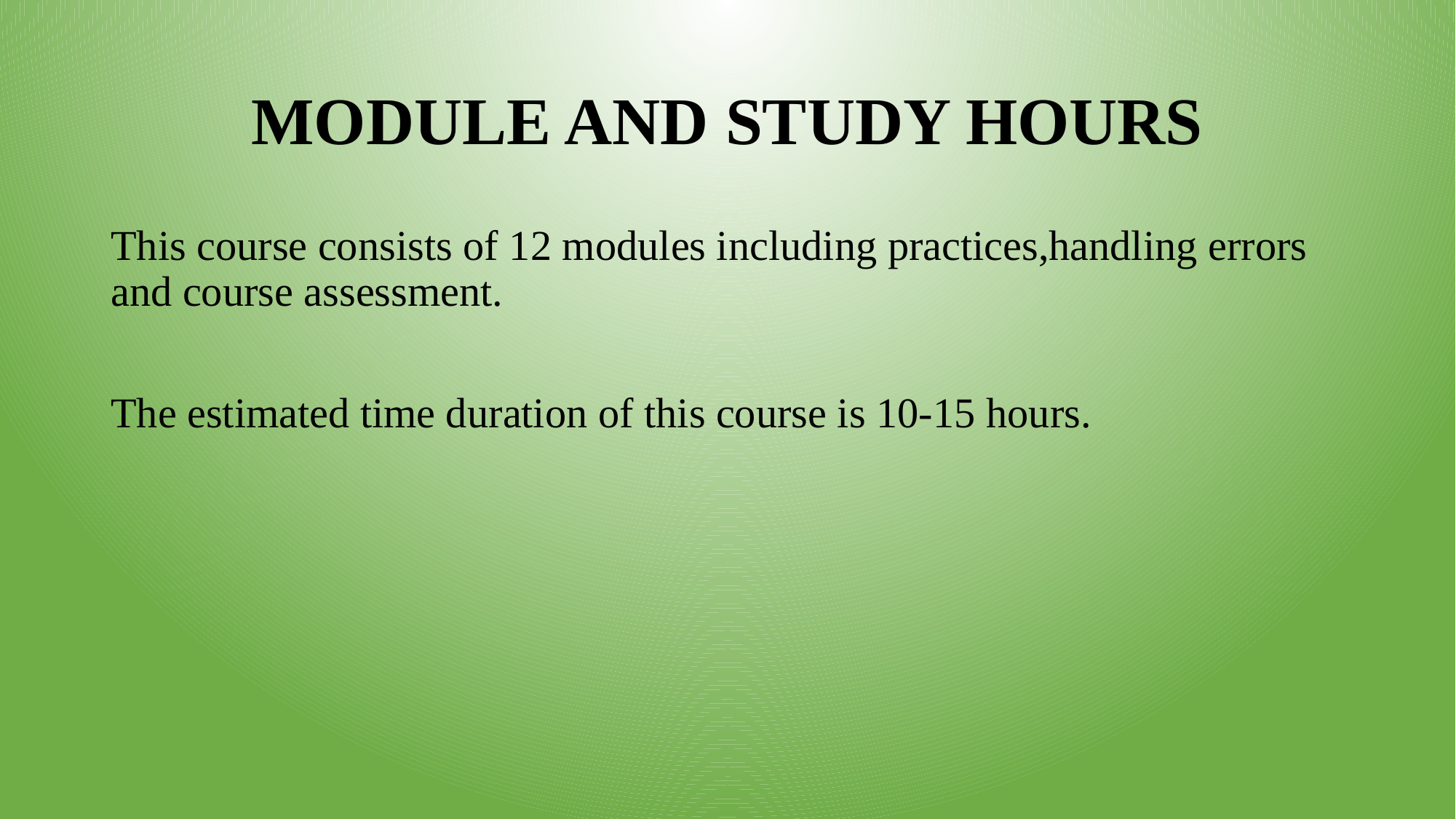

# MODULE AND STUDY HOURS
This course consists of 12 modules including practices,handling errors and course assessment.

The estimated time duration of this course is 10-15 hours.